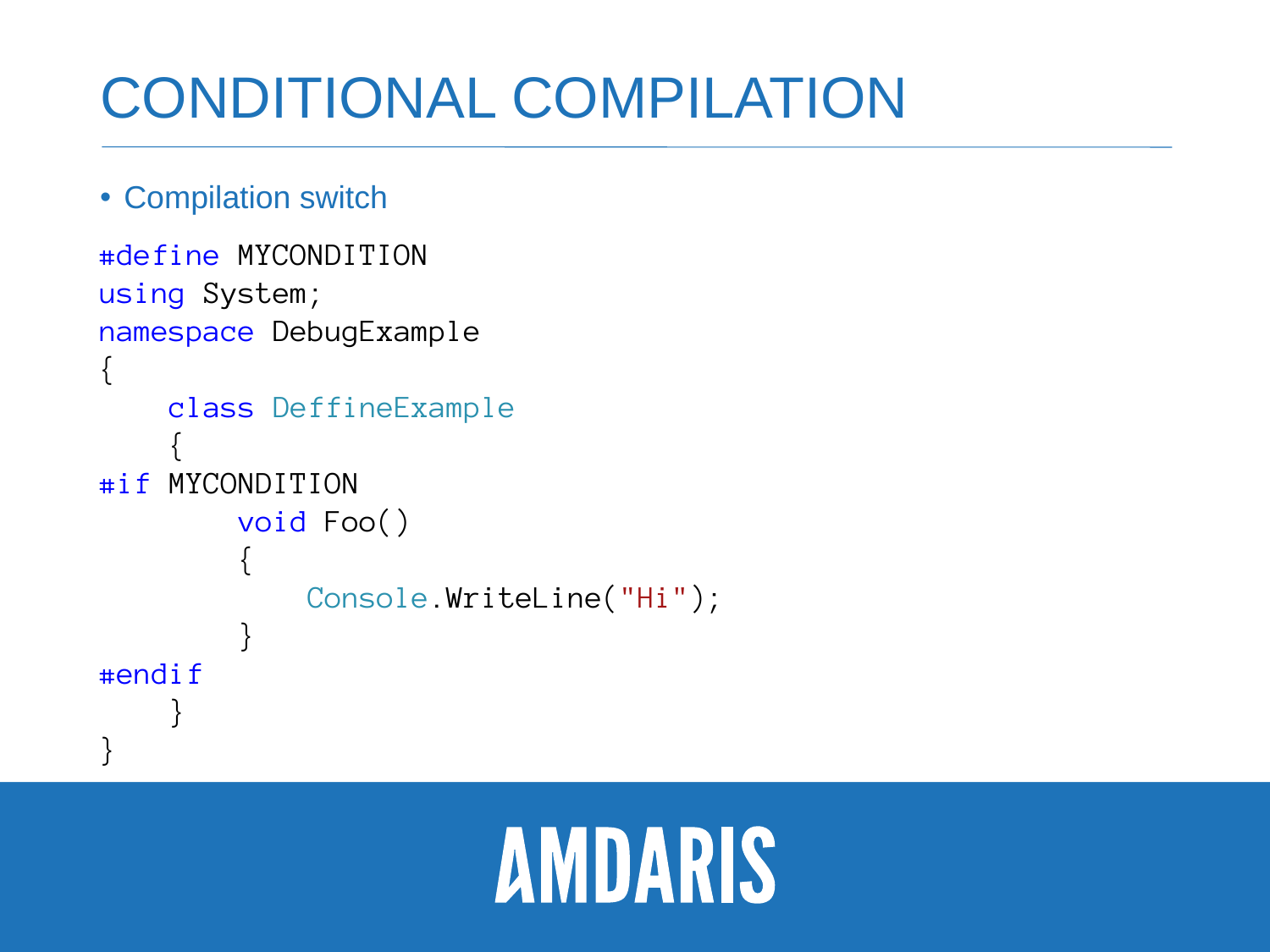

# Conditional Compilation
Compilation switch

#define MYCONDITION
using System;
namespace DebugExample
{
    class DeffineExample
    {
#if MYCONDITION
        void Foo()
        {
            Console.WriteLine("Hi");
        }
#endif
    }
}